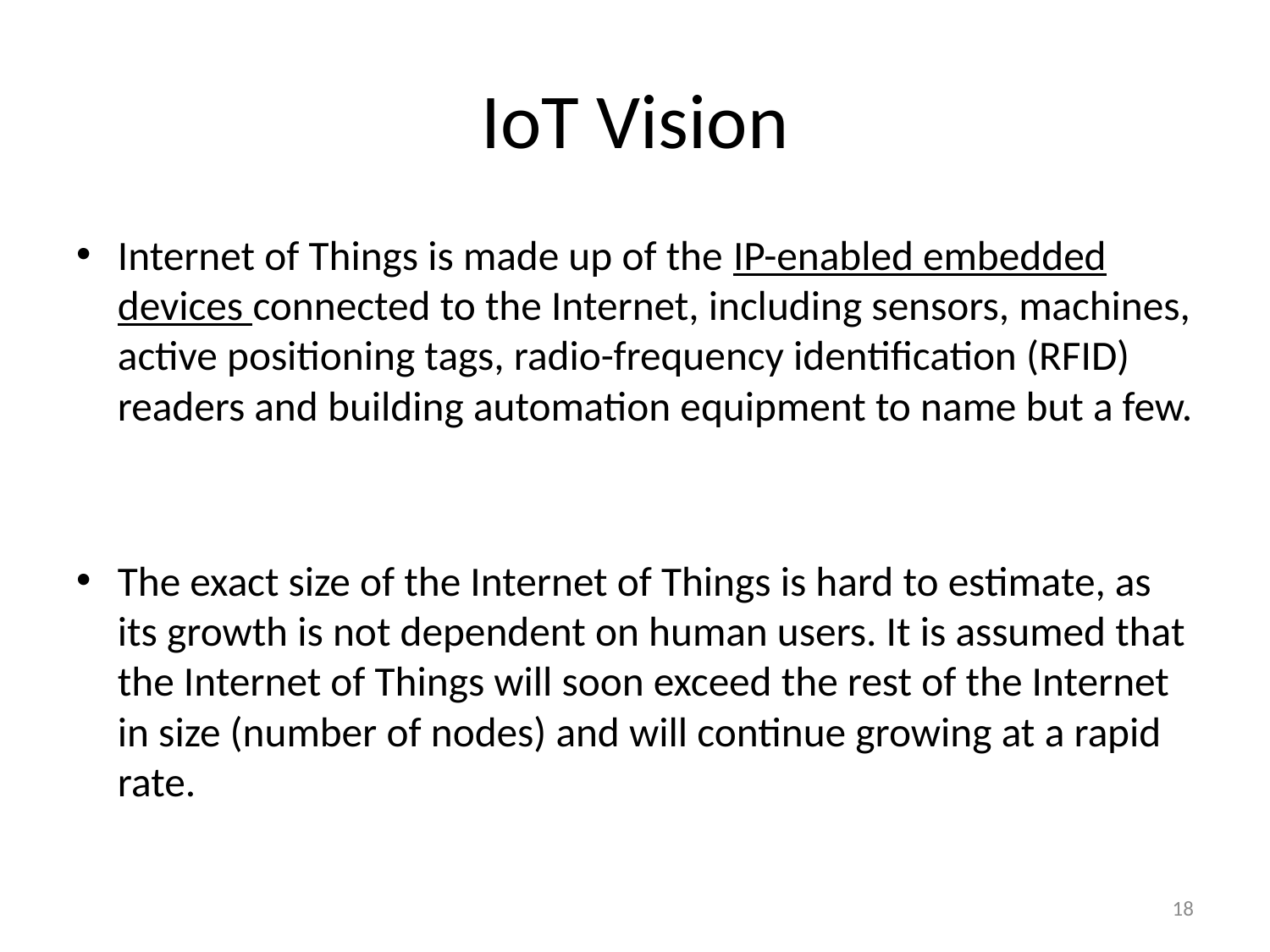

# IoT Vision
Internet of Things is made up of the IP-enabled embedded devices connected to the Internet, including sensors, machines, active positioning tags, radio-frequency identification (RFID) readers and building automation equipment to name but a few.

The exact size of the Internet of Things is hard to estimate, as its growth is not dependent on human users. It is assumed that the Internet of Things will soon exceed the rest of the Internet in size (number of nodes) and will continue growing at a rapid rate.

18